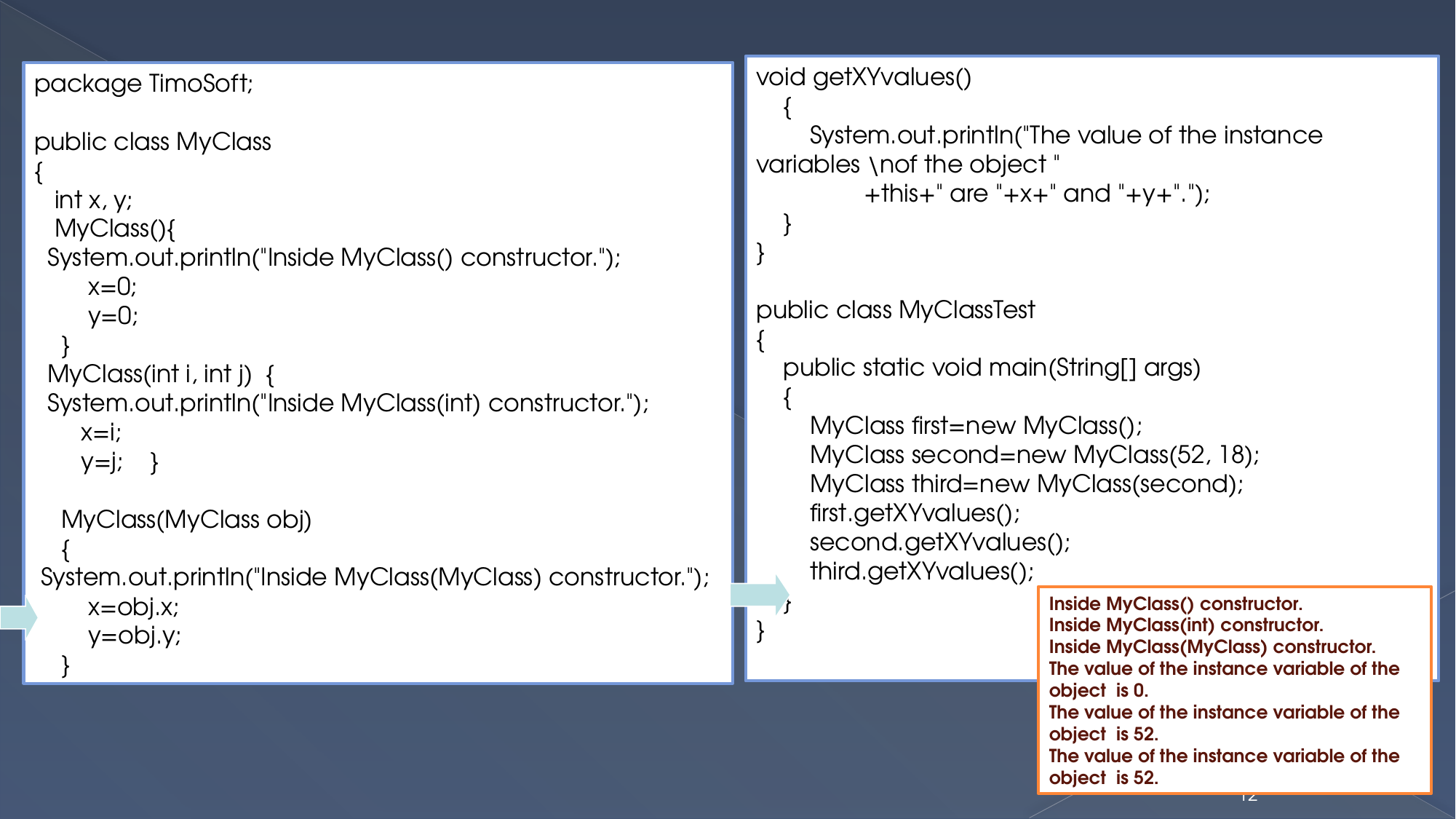

void getXYvalues()
    {
        System.out.println("The value of the instance variables \nof the object "
                +this+" are "+x+" and "+y+".");
    }
}

public class MyClassTest
{
    public static void main(String[] args)
    {
        MyClass first=new MyClass();
        MyClass second=new MyClass(52, 18);
        MyClass third=new MyClass(second);
        first.getXYvalues();
        second.getXYvalues();
        third.getXYvalues();
    }
}

package TimoSoft;

public class MyClass
{
   int x, y;
   MyClass(){
  System.out.println("Inside MyClass() constructor.");
        x=0;
        y=0;
    }
  MyClass(int i, int j)  {
  System.out.println("Inside MyClass(int) constructor.");
       x=i;
       y=j;    }

    MyClass(MyClass obj)
    {
 System.out.println("Inside MyClass(MyClass) constructor.");
        x=obj.x;
        y=obj.y;
    }

Inside MyClass() constructor.
Inside MyClass(int) constructor.
Inside MyClass(MyClass) constructor.
The value of the instance variable of the object  is 0.
The value of the instance variable of the object  is 52.
The value of the instance variable of the object  is 52.

12